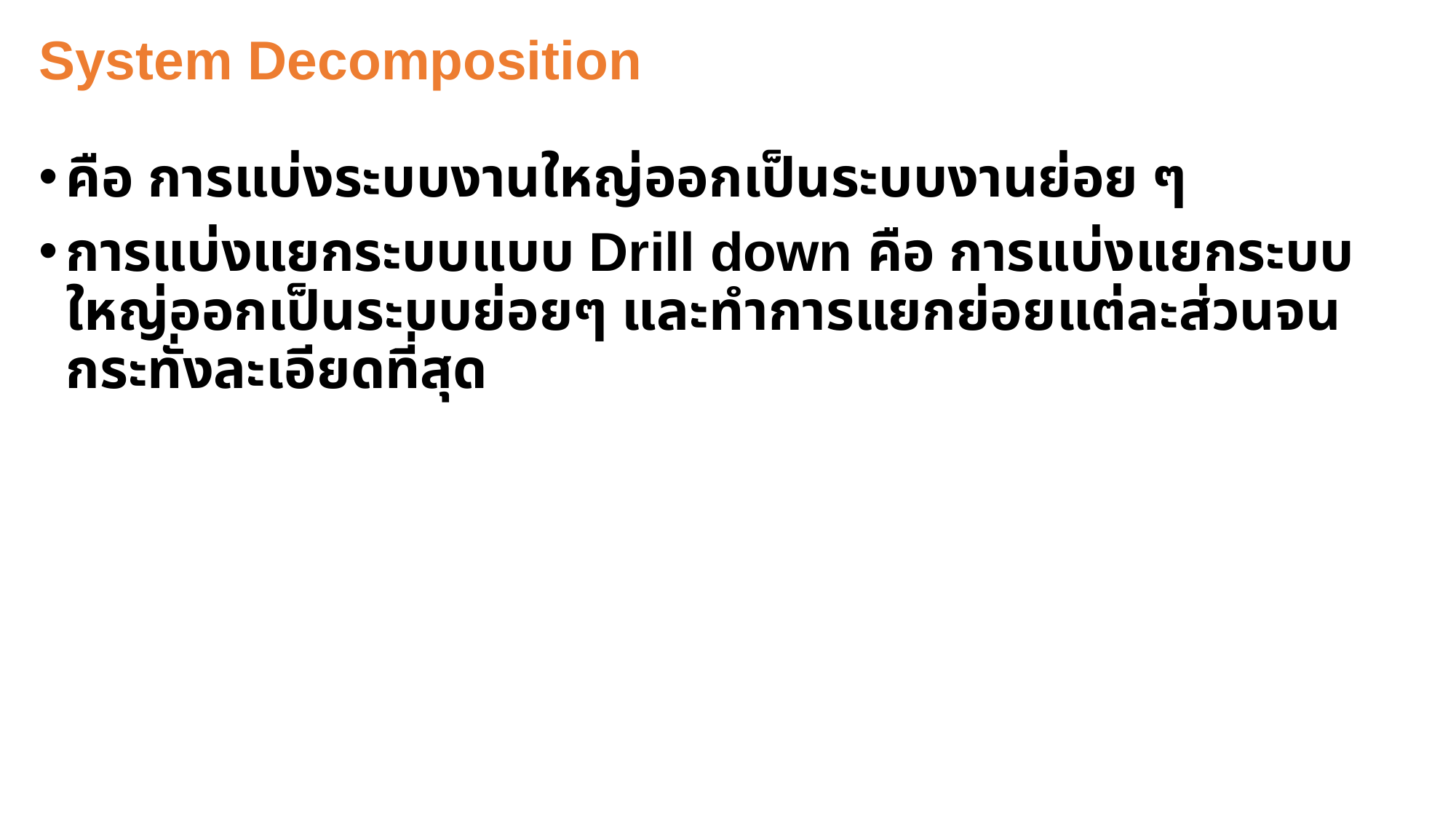

# System Decomposition
คือ การแบ่งระบบงานใหญ่ออกเป็นระบบงานย่อย ๆ
การแบ่งแยกระบบแบบ Drill down คือ การแบ่งแยกระบบใหญ่ออกเป็นระบบย่อยๆ และทำการแยกย่อยแต่ละส่วนจนกระทั่งละเอียดที่สุด